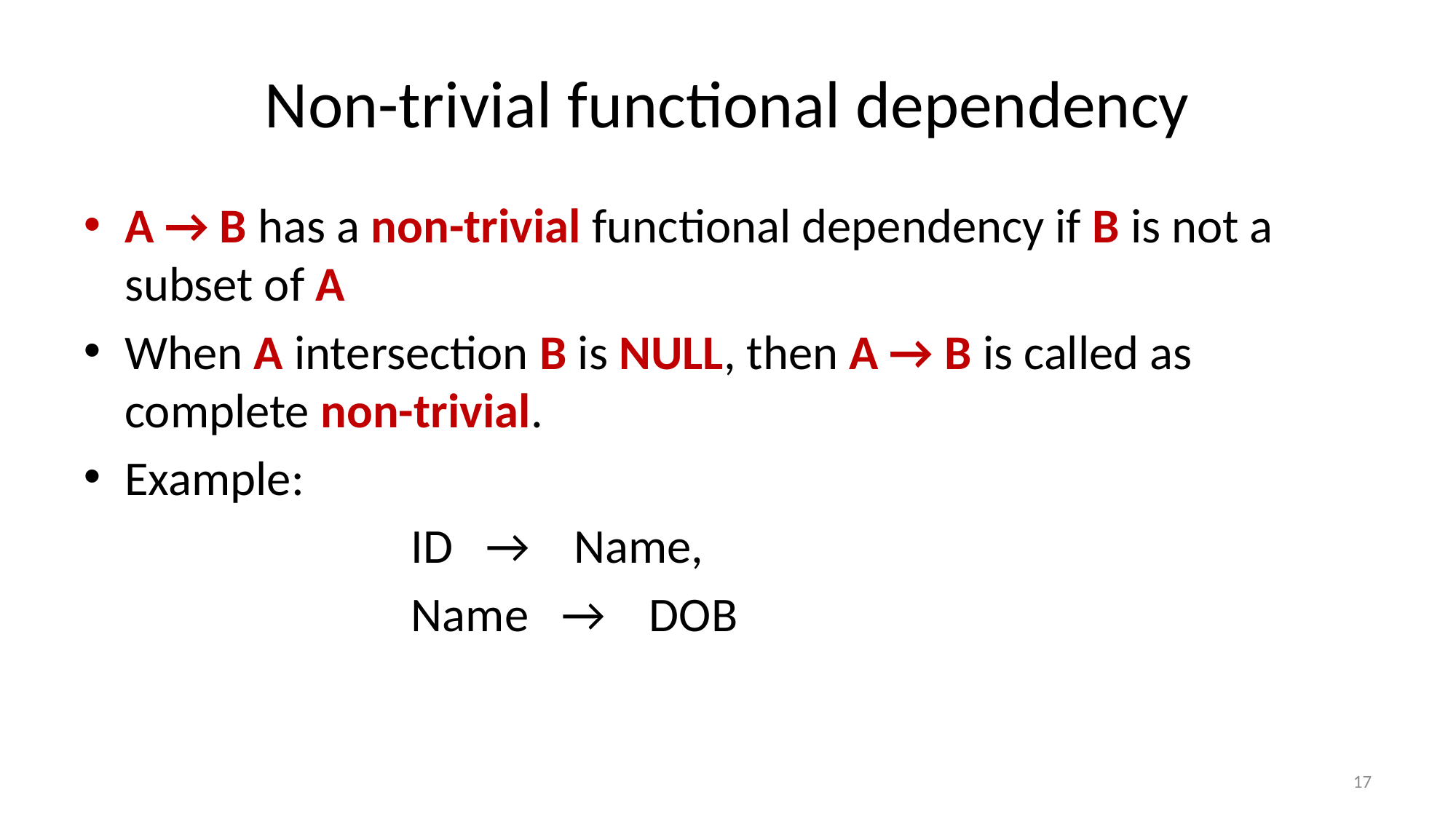

# Non-trivial functional dependency
A → B has a non-trivial functional dependency if B is not a subset of A
When A intersection B is NULL, then A → B is called as complete non-trivial.
Example:
			ID   →    Name,
			Name   →    DOB

17